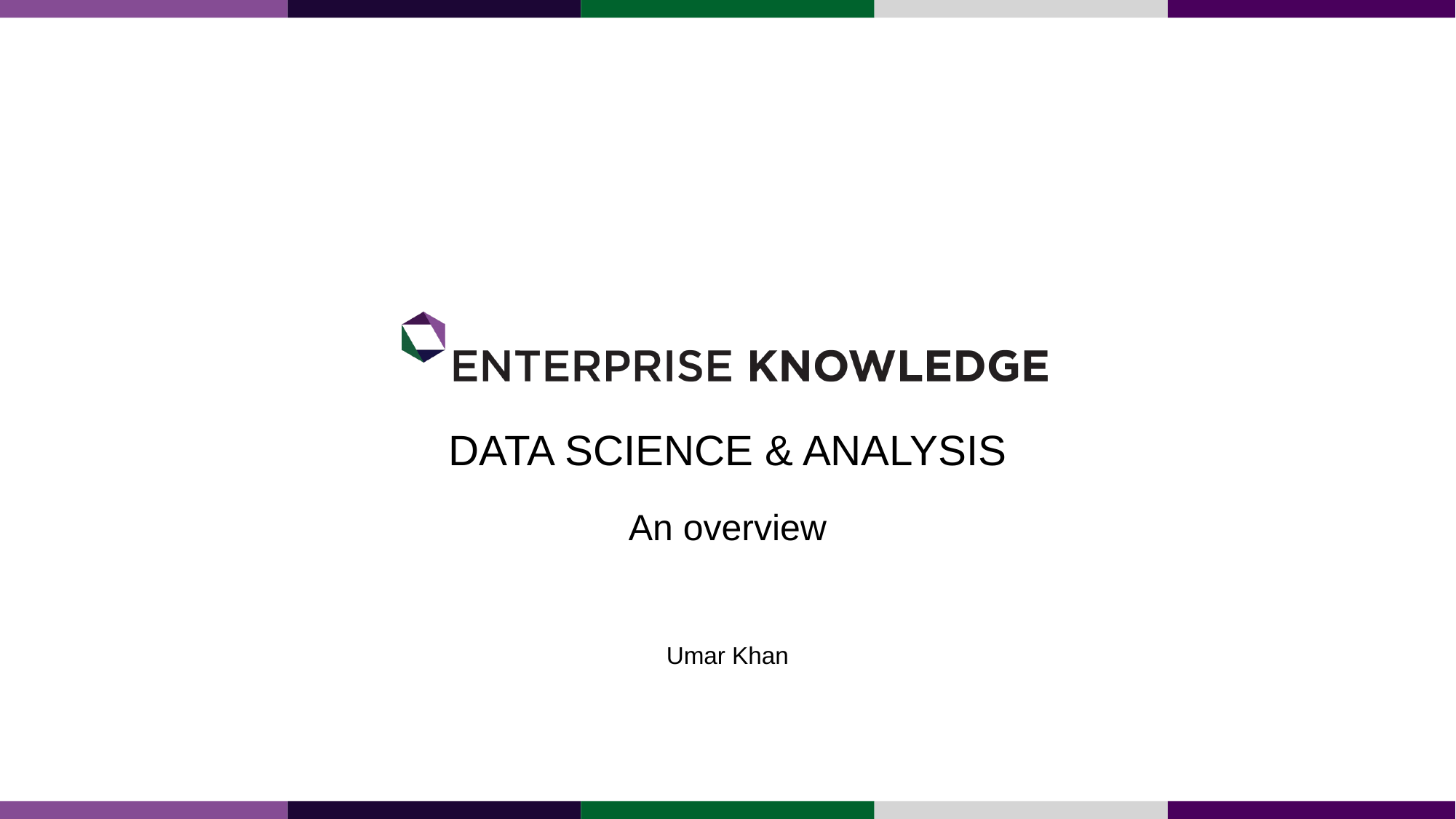

# Data Science & analysis
An overview
Umar Khan